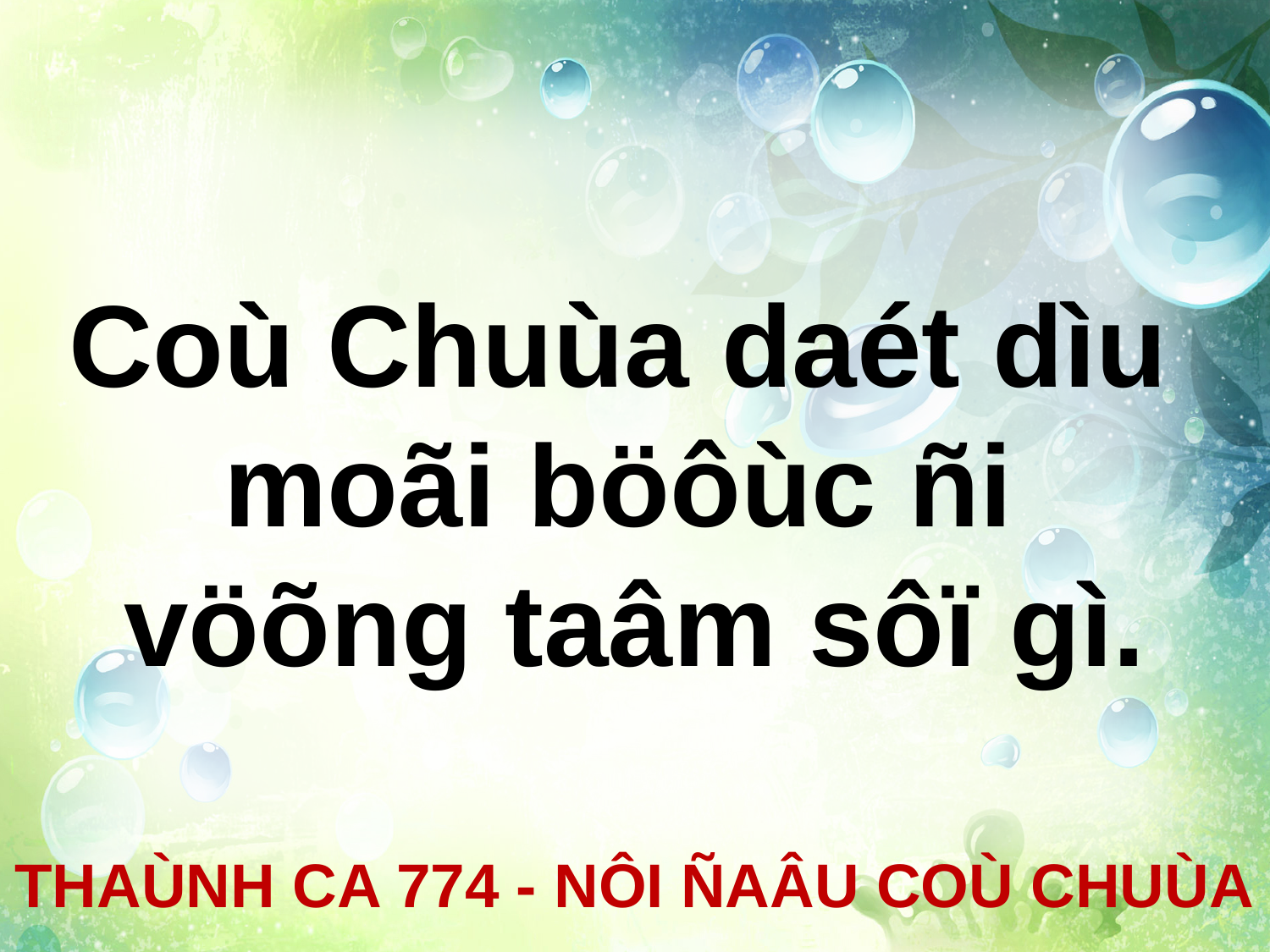

Coù Chuùa daét dìu
moãi böôùc ñi
vöõng taâm sôï gì.
THAÙNH CA 774 - NÔI ÑAÂU COÙ CHUÙA